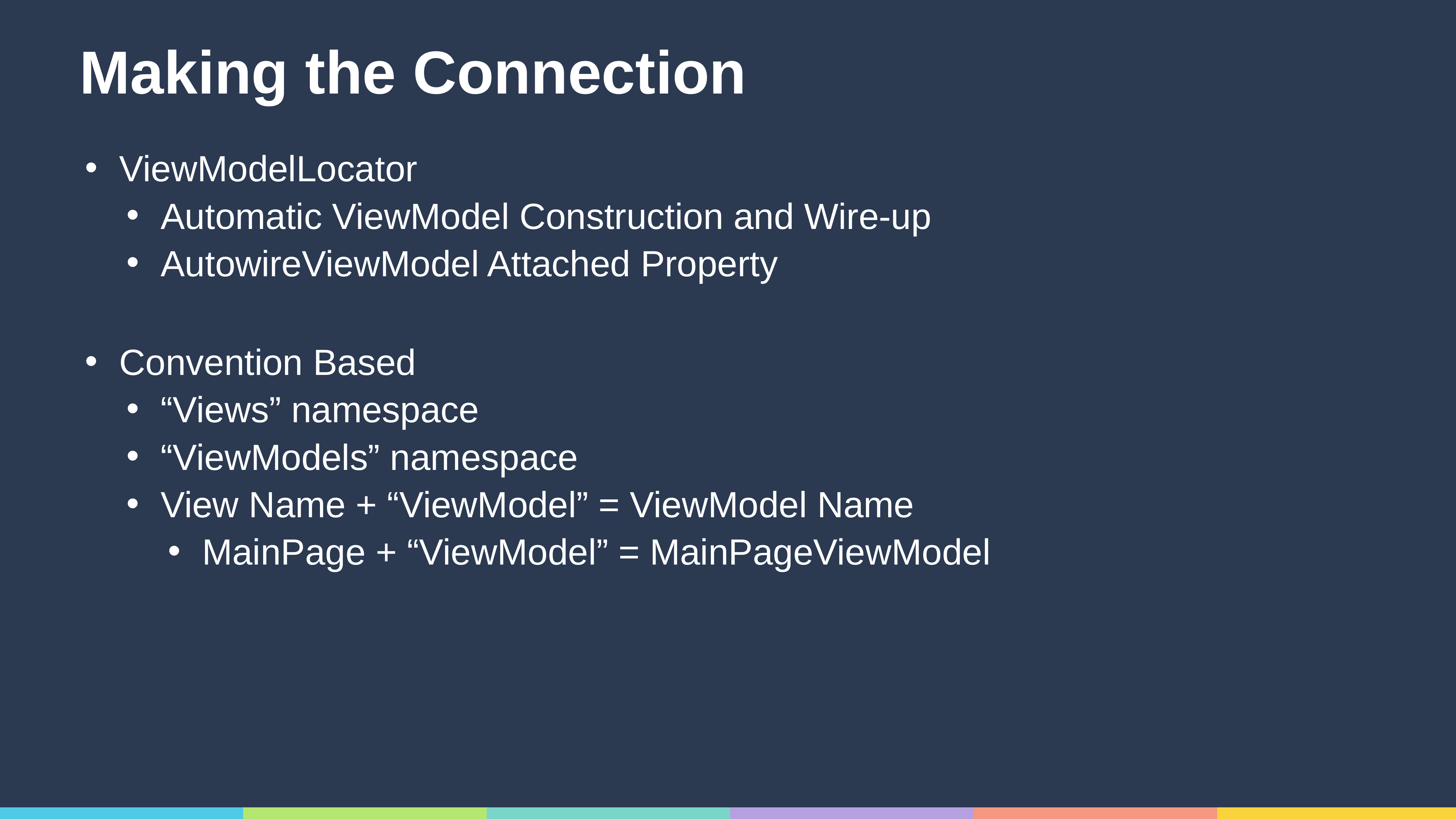

# Making the Connection
ViewModelLocator
Automatic ViewModel Construction and Wire-up
AutowireViewModel Attached Property

Convention Based
“Views” namespace
“ViewModels” namespace
View Name + “ViewModel” = ViewModel Name
MainPage + “ViewModel” = MainPageViewModel